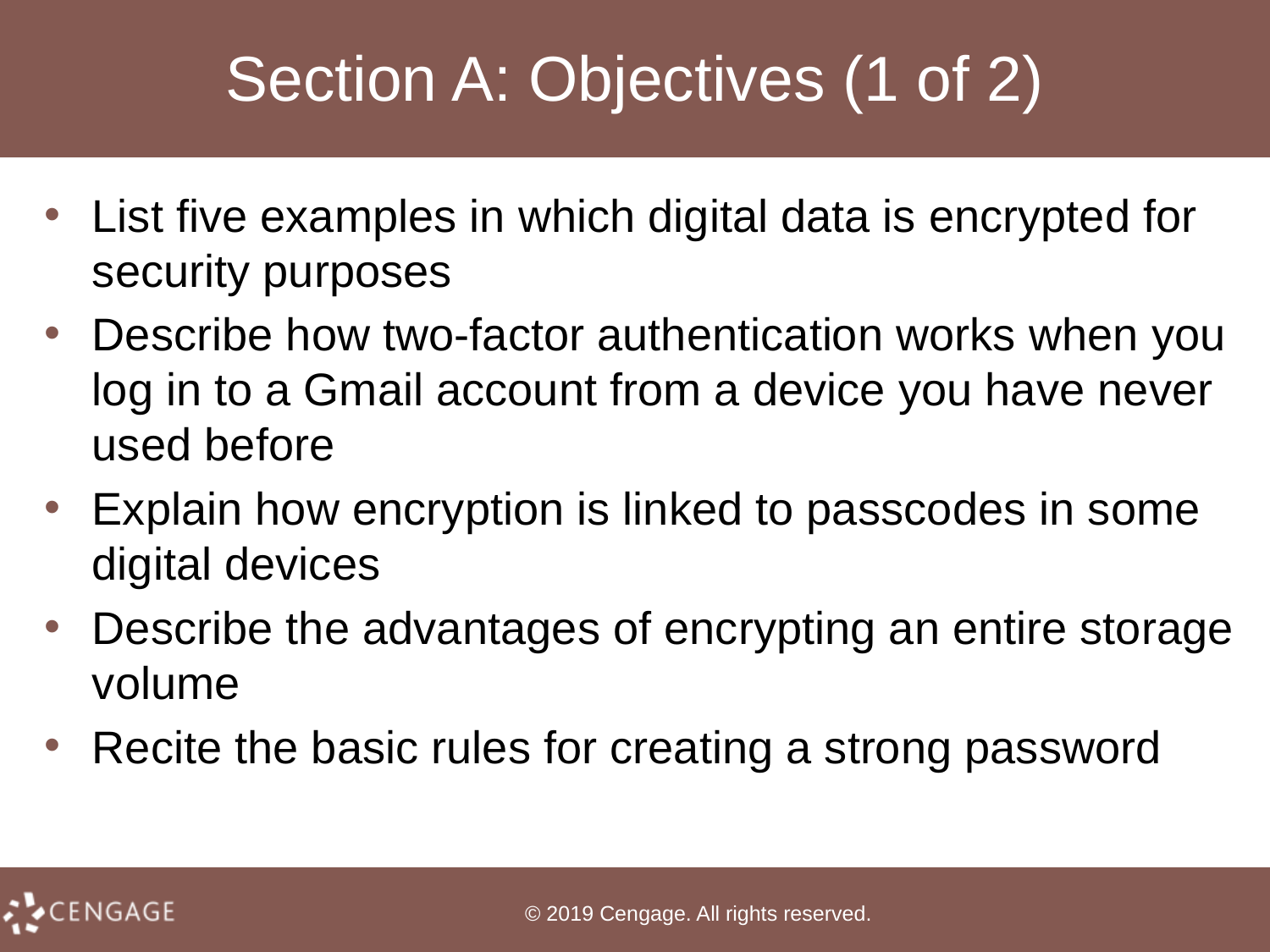

# Section A: Objectives (1 of 2)
List five examples in which digital data is encrypted for security purposes
Describe how two-factor authentication works when you log in to a Gmail account from a device you have never used before
Explain how encryption is linked to passcodes in some digital devices
Describe the advantages of encrypting an entire storage volume
Recite the basic rules for creating a strong password